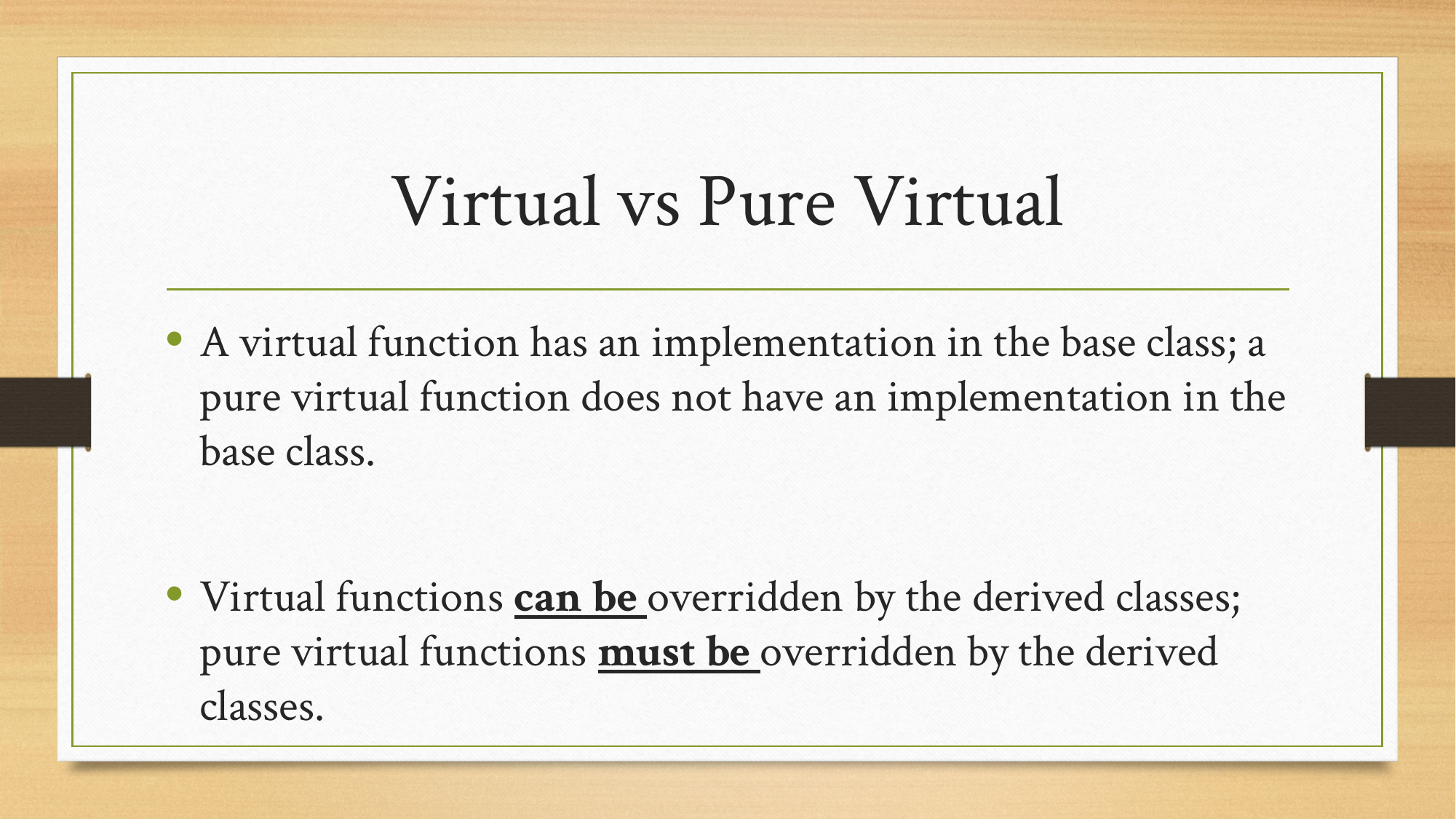

# Virtual vs Pure Virtual
A virtual function has an implementation in the base class; a pure virtual function does not have an implementation in the base class.

Virtual functions can be overridden by the derived classes; pure virtual functions must be overridden by the derived classes.